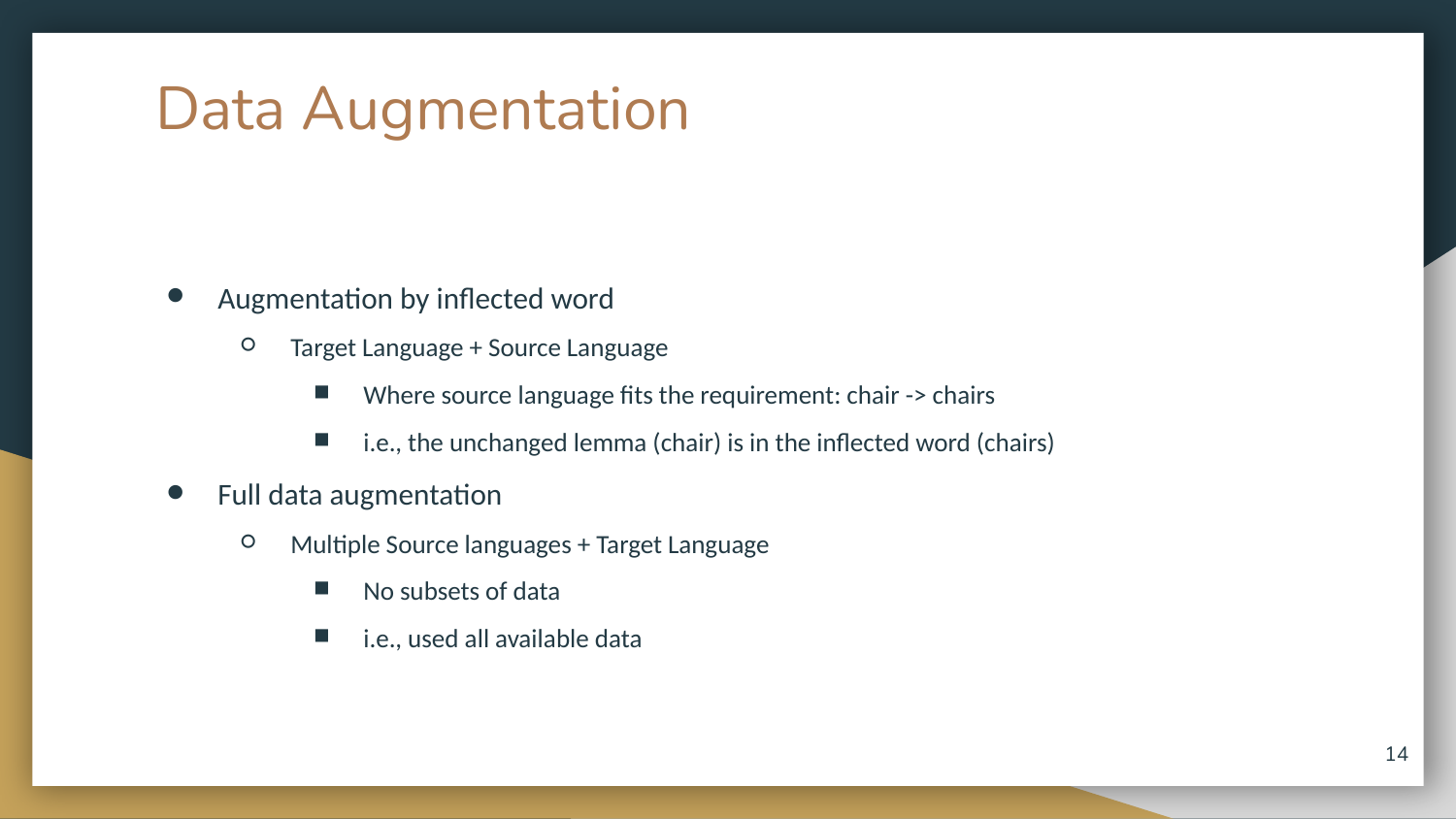

# Data Augmentation
Augmentation by inflected word
Target Language + Source Language
Where source language fits the requirement: chair -> chairs
i.e., the unchanged lemma (chair) is in the inflected word (chairs)
Full data augmentation
Multiple Source languages + Target Language
No subsets of data
i.e., used all available data

14